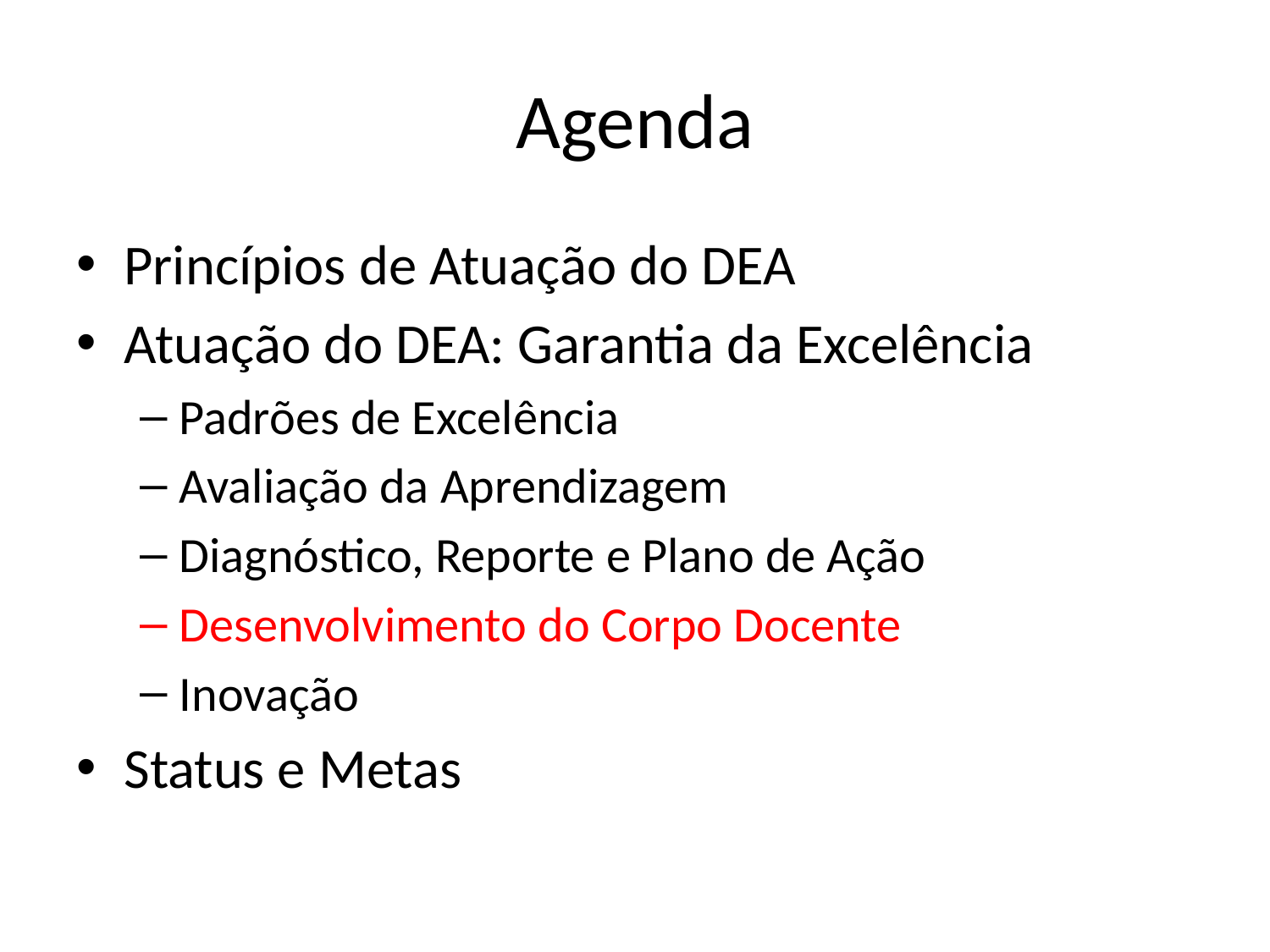

# Agenda
Princípios de Atuação do DEA
Atuação do DEA: Garantia da Excelência
Padrões de Excelência
Avaliação da Aprendizagem
Diagnóstico, Reporte e Plano de Ação
Desenvolvimento do Corpo Docente
Inovação
Status e Metas